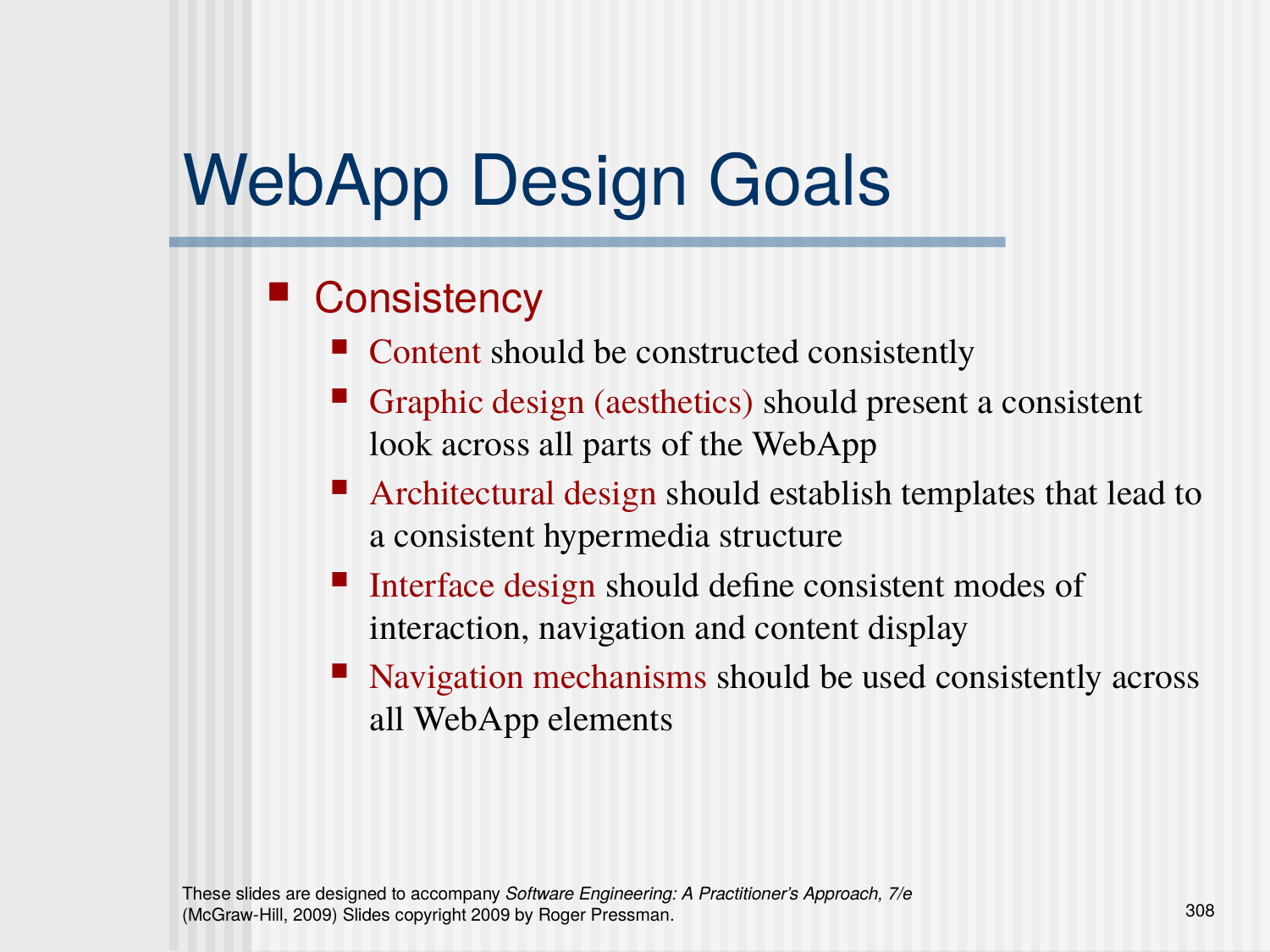

# WebApp Design Goals
Consistency
Content should be constructed consistently
Graphic design (aesthetics) should present a consistent look across all parts of the WebApp
Architectural design should establish templates that lead to a consistent hypermedia structure
Interface design should define consistent modes of interaction, navigation and content display
Navigation mechanisms should be used consistently across all WebApp elements
These slides are designed to accompany Software Engineering: A Practitioner’s Approach, 7/e (McGraw-Hill, 2009) Slides copyright 2009 by Roger Pressman.
308